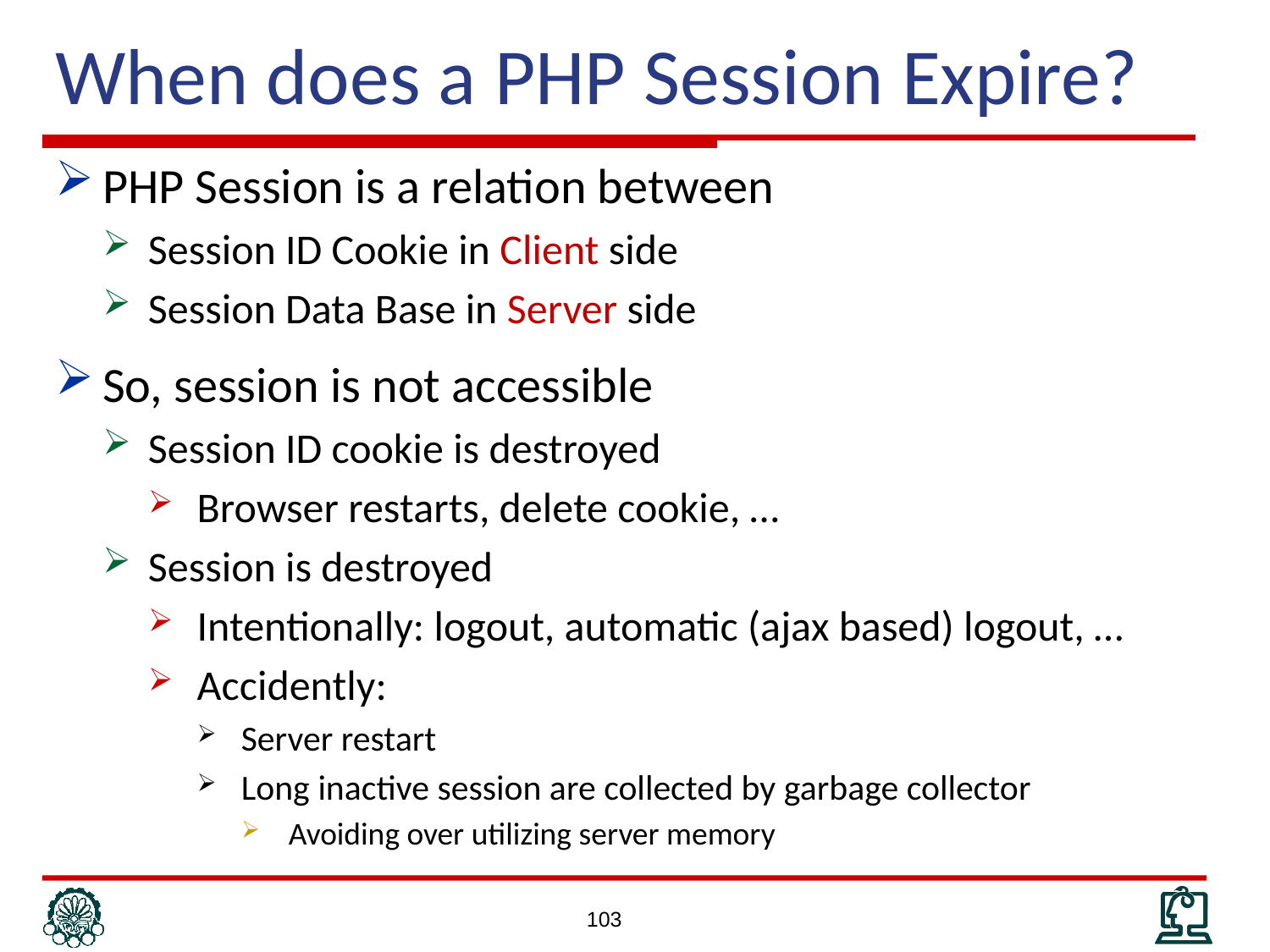

# When does a PHP Session Expire?
PHP Session is a relation between
Session ID Cookie in Client side
Session Data Base in Server side
So, session is not accessible
Session ID cookie is destroyed
Browser restarts, delete cookie, …
Session is destroyed
Intentionally: logout, automatic (ajax based) logout, …
Accidently:
Server restart
Long inactive session are collected by garbage collector
Avoiding over utilizing server memory

103